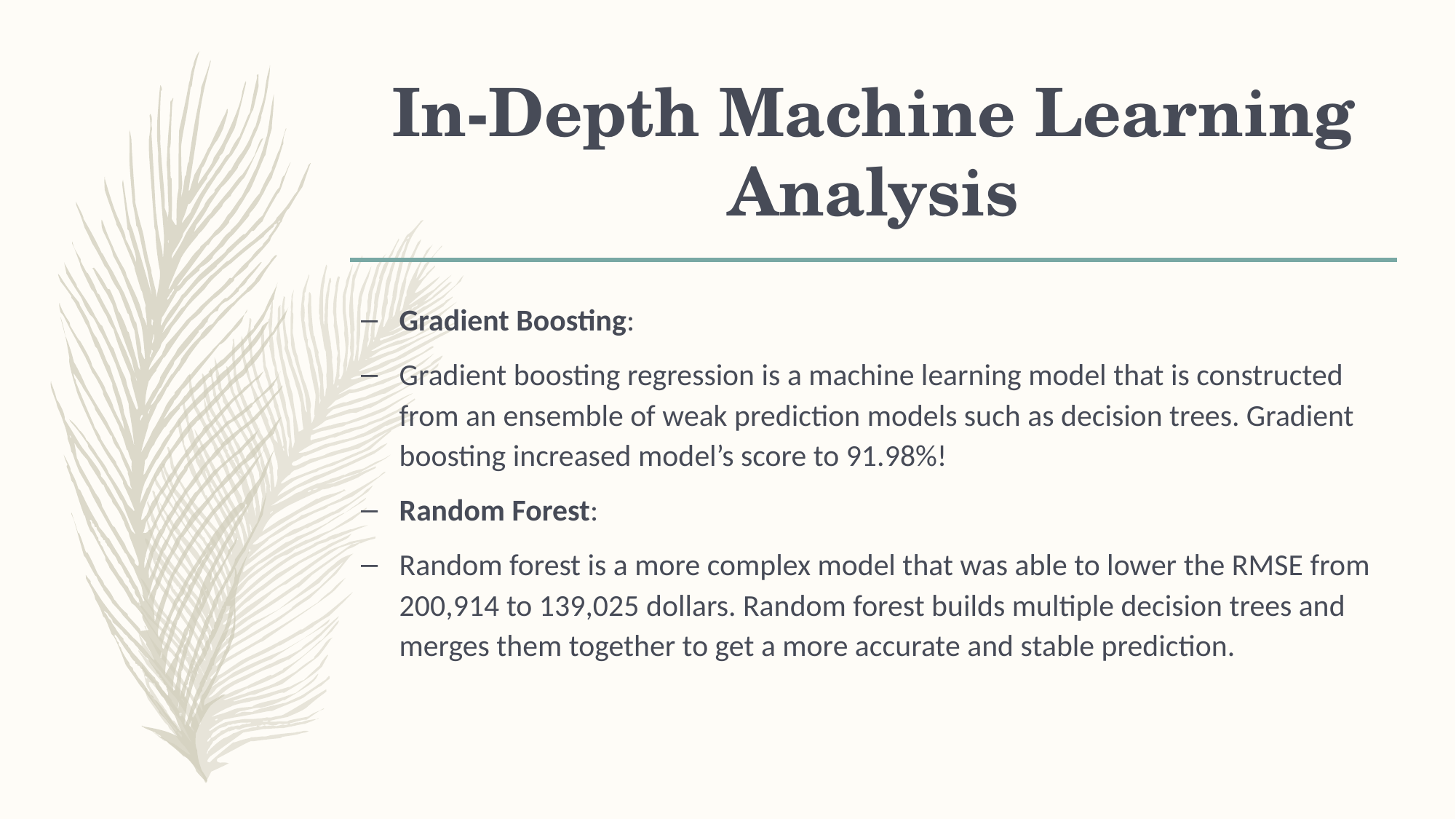

# In-Depth Machine Learning Analysis
Gradient Boosting:
Gradient boosting regression is a machine learning model that is constructed from an ensemble of weak prediction models such as decision trees. Gradient boosting increased model’s score to 91.98%!
Random Forest:
Random forest is a more complex model that was able to lower the RMSE from 200,914 to 139,025 dollars. Random forest builds multiple decision trees and merges them together to get a more accurate and stable prediction.